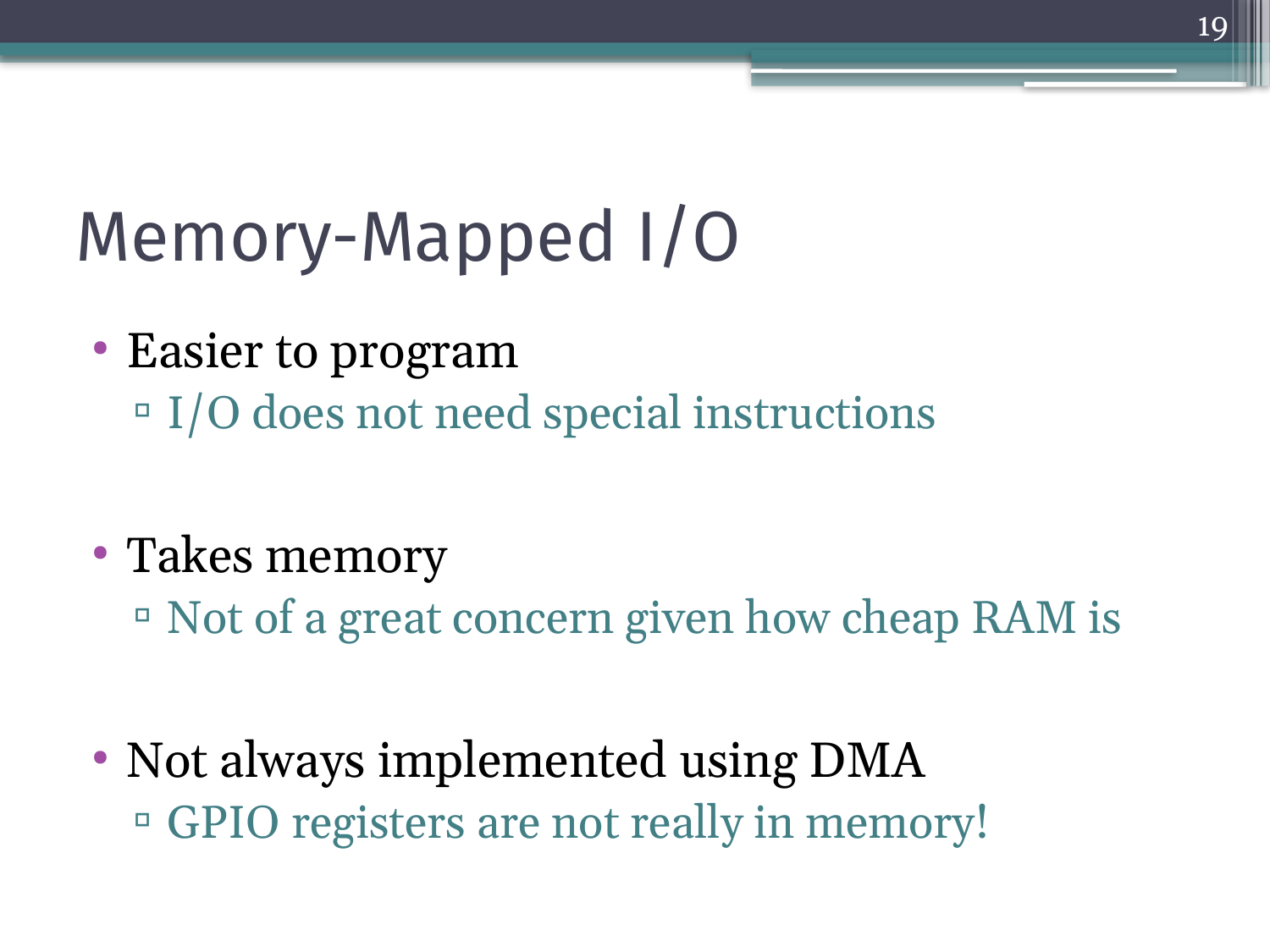

19
# Memory-Mapped I/O
Easier to program
I/O does not need special instructions

Takes memory
Not of a great concern given how cheap RAM is

Not always implemented using DMA
GPIO registers are not really in memory!